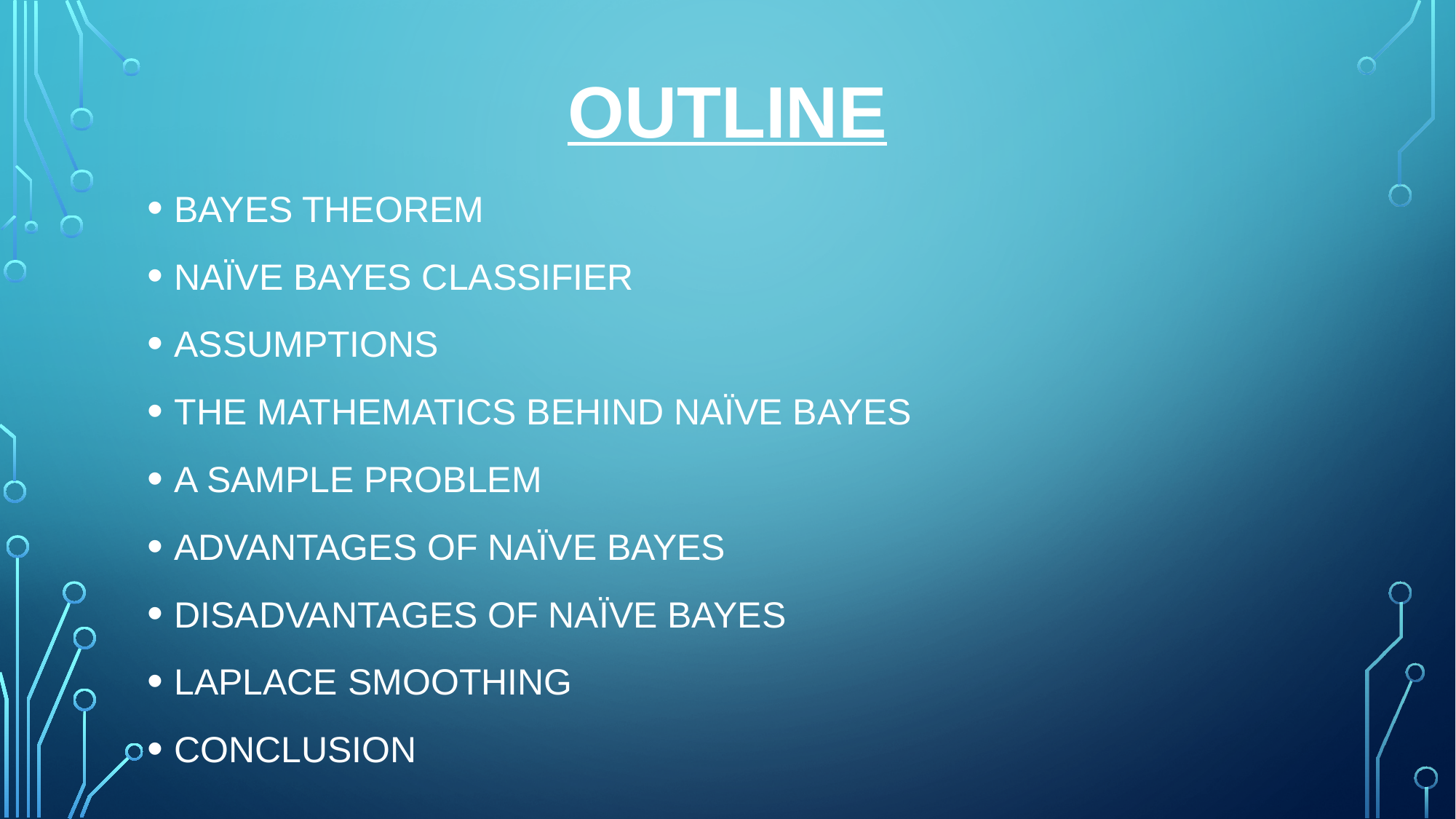

# OUTLINE
BAYES THEOREM
NAÏVE BAYES CLASSIFIER
ASSUMPTIONS
THE MATHEMATICS BEHIND NAÏVE BAYES
A SAMPLE PROBLEM
ADVANTAGES OF NAÏVE BAYES
DISADVANTAGES OF NAÏVE BAYES
LAPLACE SMOOTHING
CONCLUSION